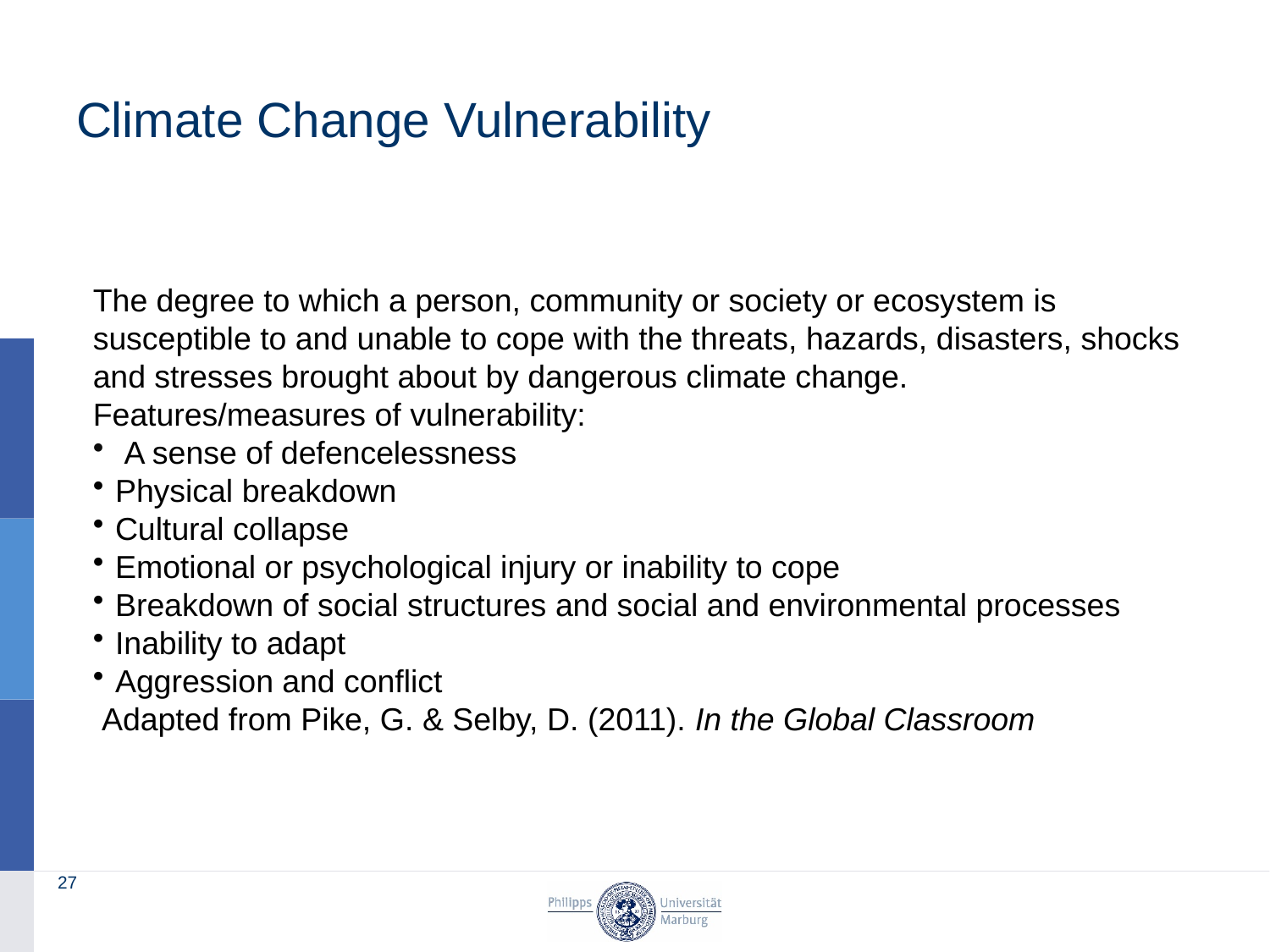

# Climate Change Vulnerability
The degree to which a person, community or society or ecosystem is susceptible to and unable to cope with the threats, hazards, disasters, shocks and stresses brought about by dangerous climate change.
Features/measures of vulnerability:
 A sense of defencelessness
Physical breakdown
Cultural collapse
Emotional or psychological injury or inability to cope
Breakdown of social structures and social and environmental processes
Inability to adapt
Aggression and conflict
 Adapted from Pike, G. & Selby, D. (2011). In the Global Classroom

27